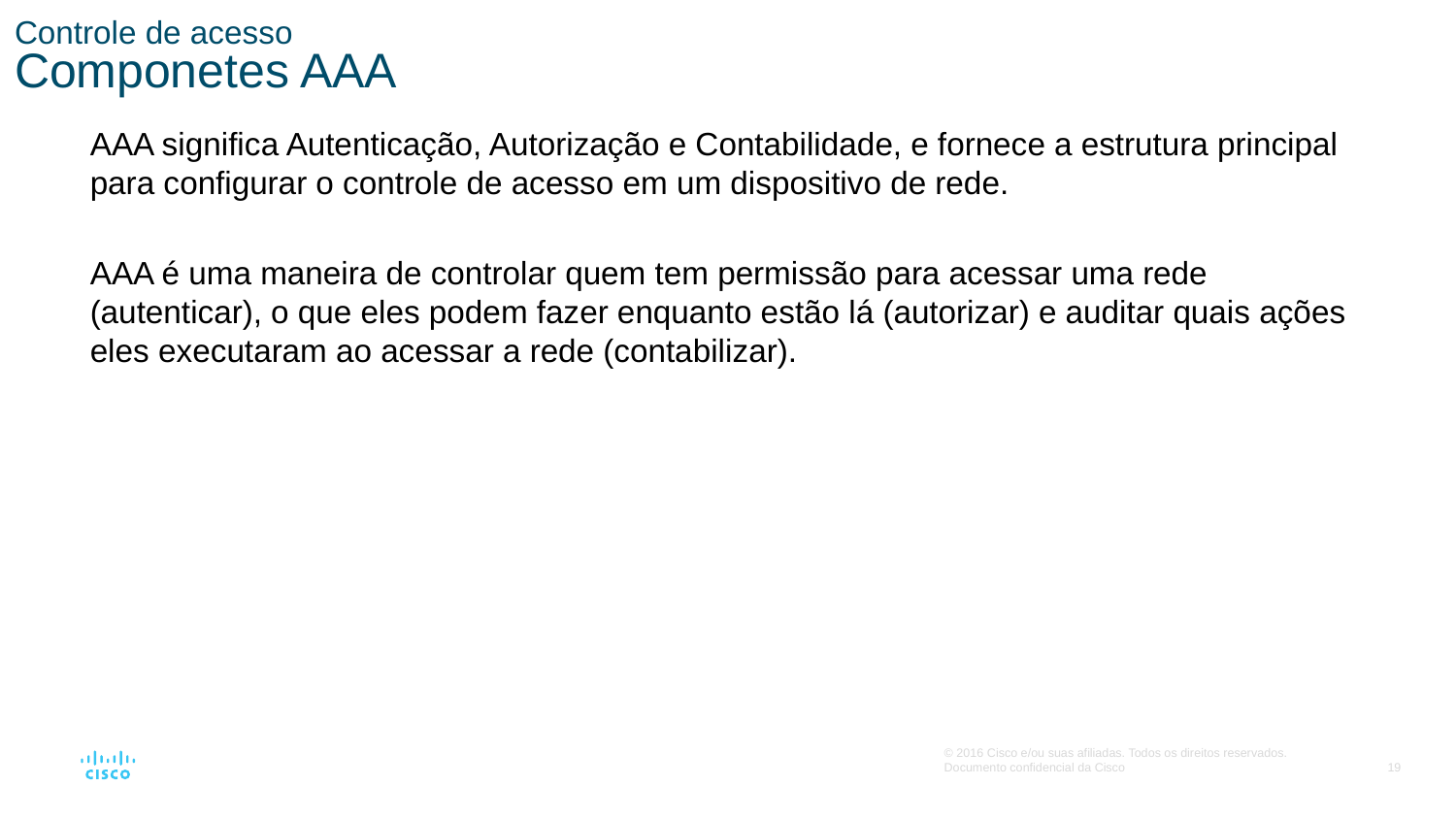

# Controle de acesso Componetes AAA
AAA significa Autenticação, Autorização e Contabilidade, e fornece a estrutura principal para configurar o controle de acesso em um dispositivo de rede.

AAA é uma maneira de controlar quem tem permissão para acessar uma rede (autenticar), o que eles podem fazer enquanto estão lá (autorizar) e auditar quais ações eles executaram ao acessar a rede (contabilizar).